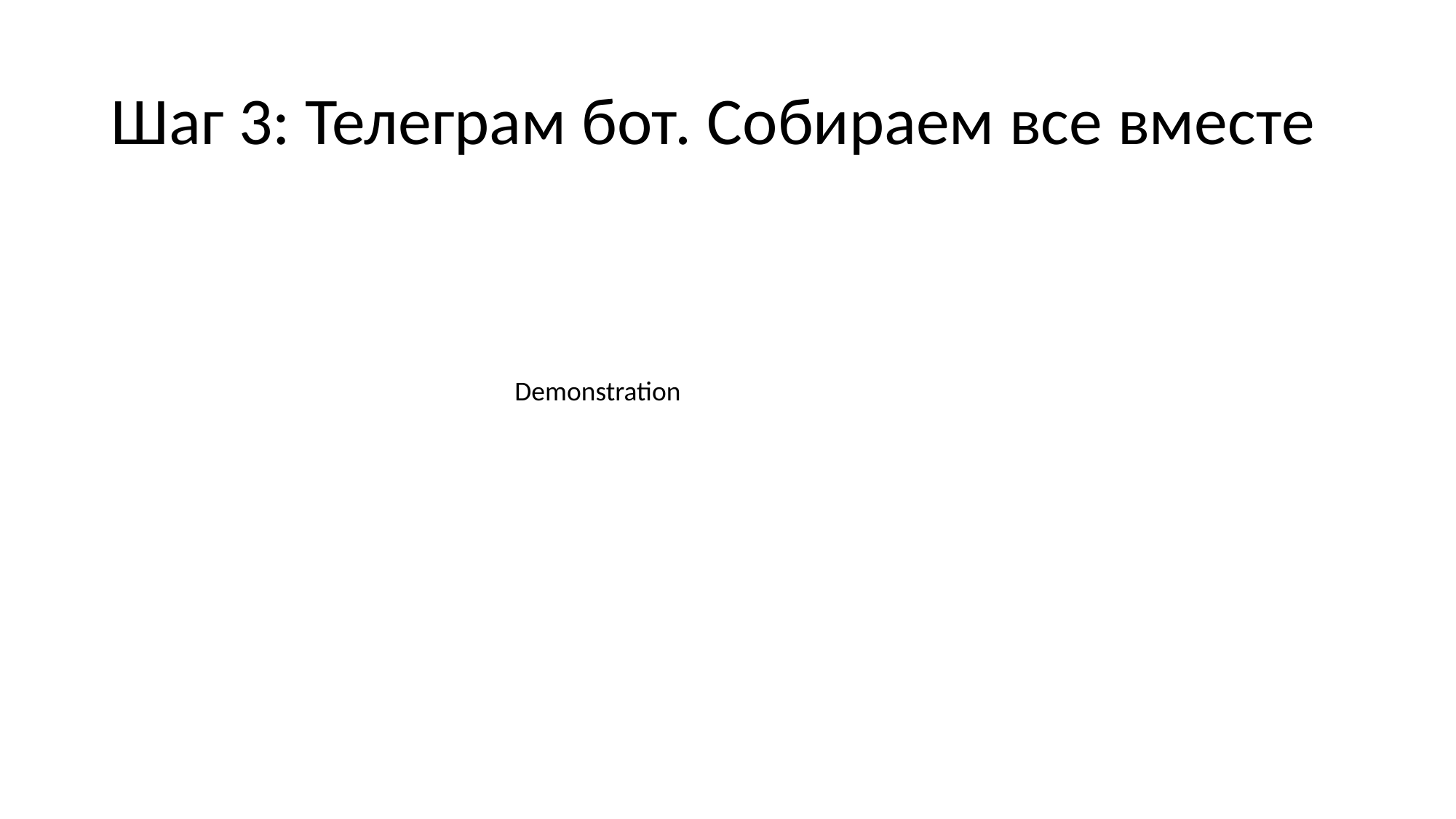

# Шаг 3: Телеграм бот. Собираем все вместе
Demonstration